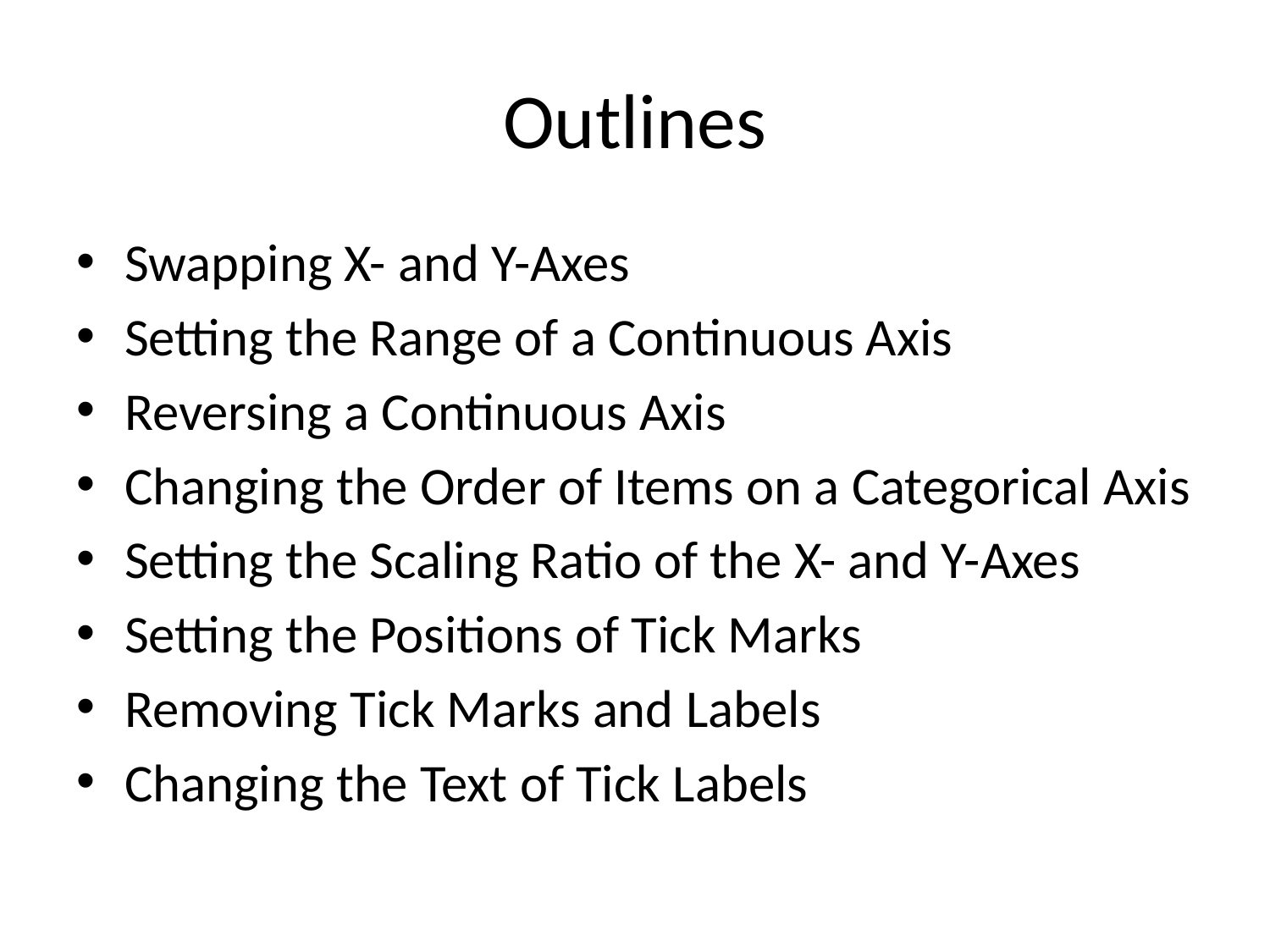

# Outlines
Swapping X- and Y-Axes
Setting the Range of a Continuous Axis
Reversing a Continuous Axis
Changing the Order of Items on a Categorical Axis
Setting the Scaling Ratio of the X- and Y-Axes
Setting the Positions of Tick Marks
Removing Tick Marks and Labels
Changing the Text of Tick Labels